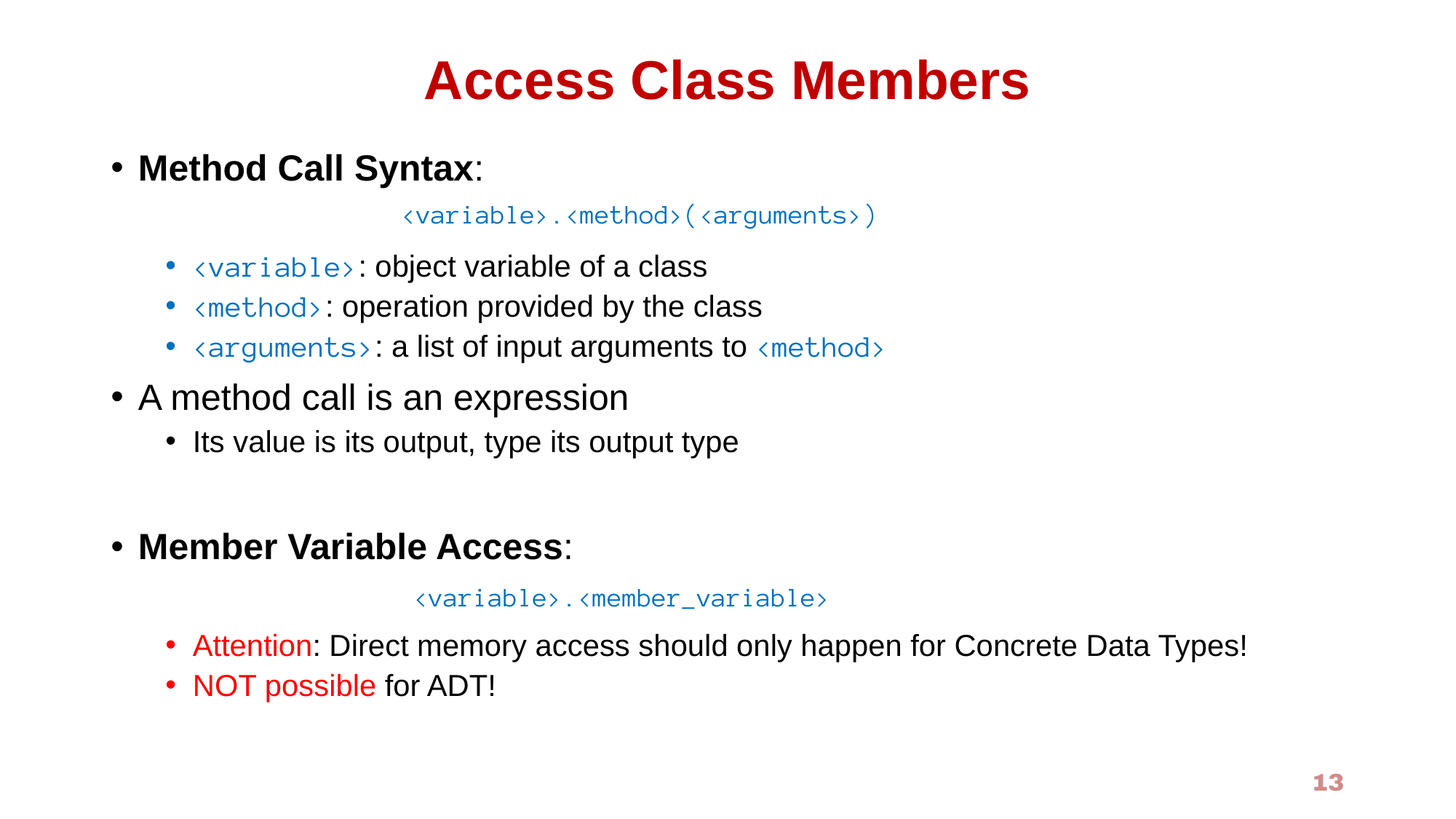

# Access Class Members
Method Call Syntax:

<variable>: object variable of a class
<method>: operation provided by the class
<arguments>: a list of input arguments to <method>
A method call is an expression
Its value is its output, type its output type

Member Variable Access:

Attention: Direct memory access should only happen for Concrete Data Types!
NOT possible for ADT!
<variable>.<method>(<arguments>)
<variable>.<member_variable>
13